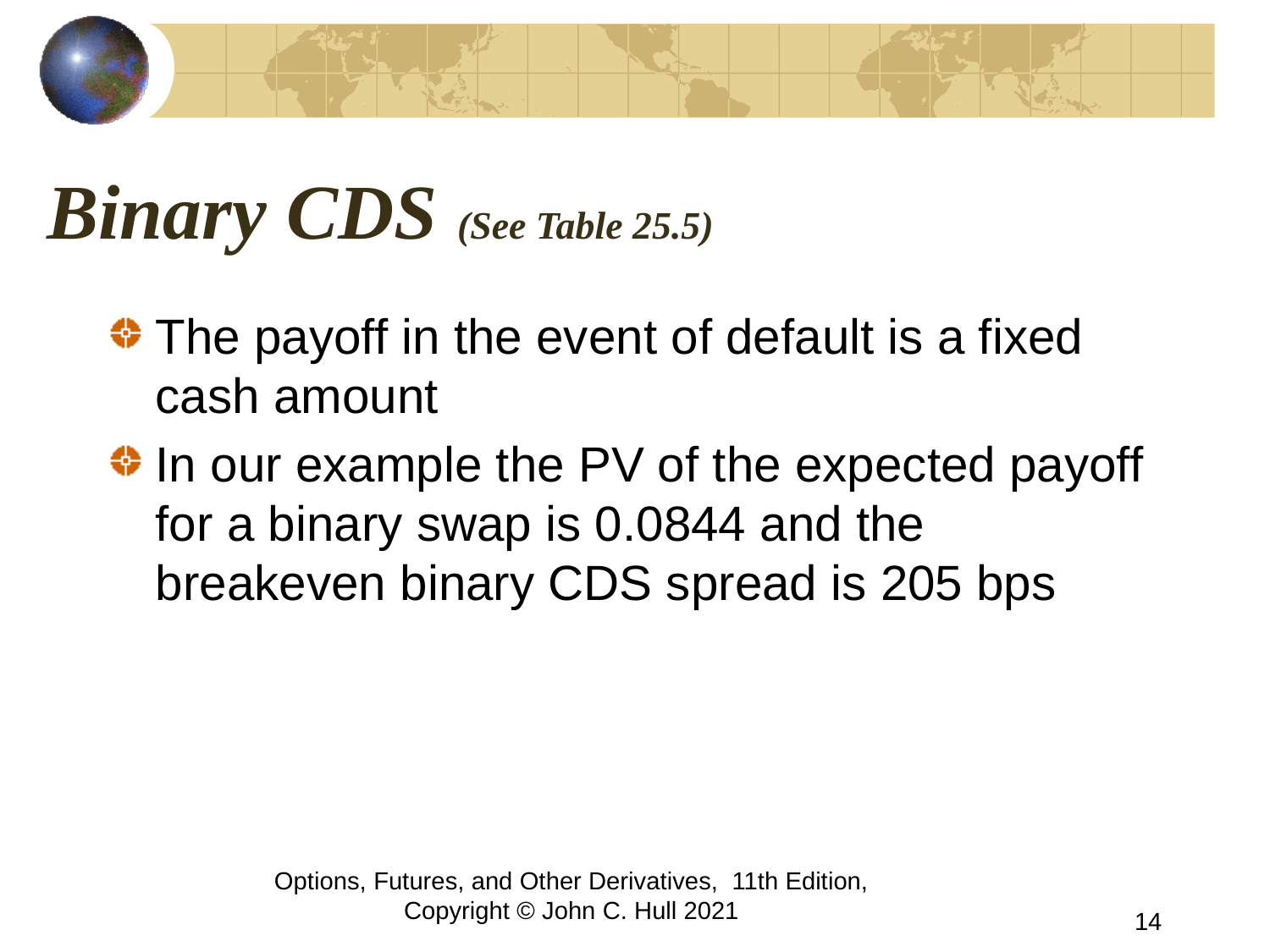

# Binary CDS (See Table 25.5)
The payoff in the event of default is a fixed cash amount
In our example the PV of the expected payoff for a binary swap is 0.0844 and the breakeven binary CDS spread is 205 bps
Options, Futures, and Other Derivatives,  11th Edition, Copyright © John C. Hull 2021
14